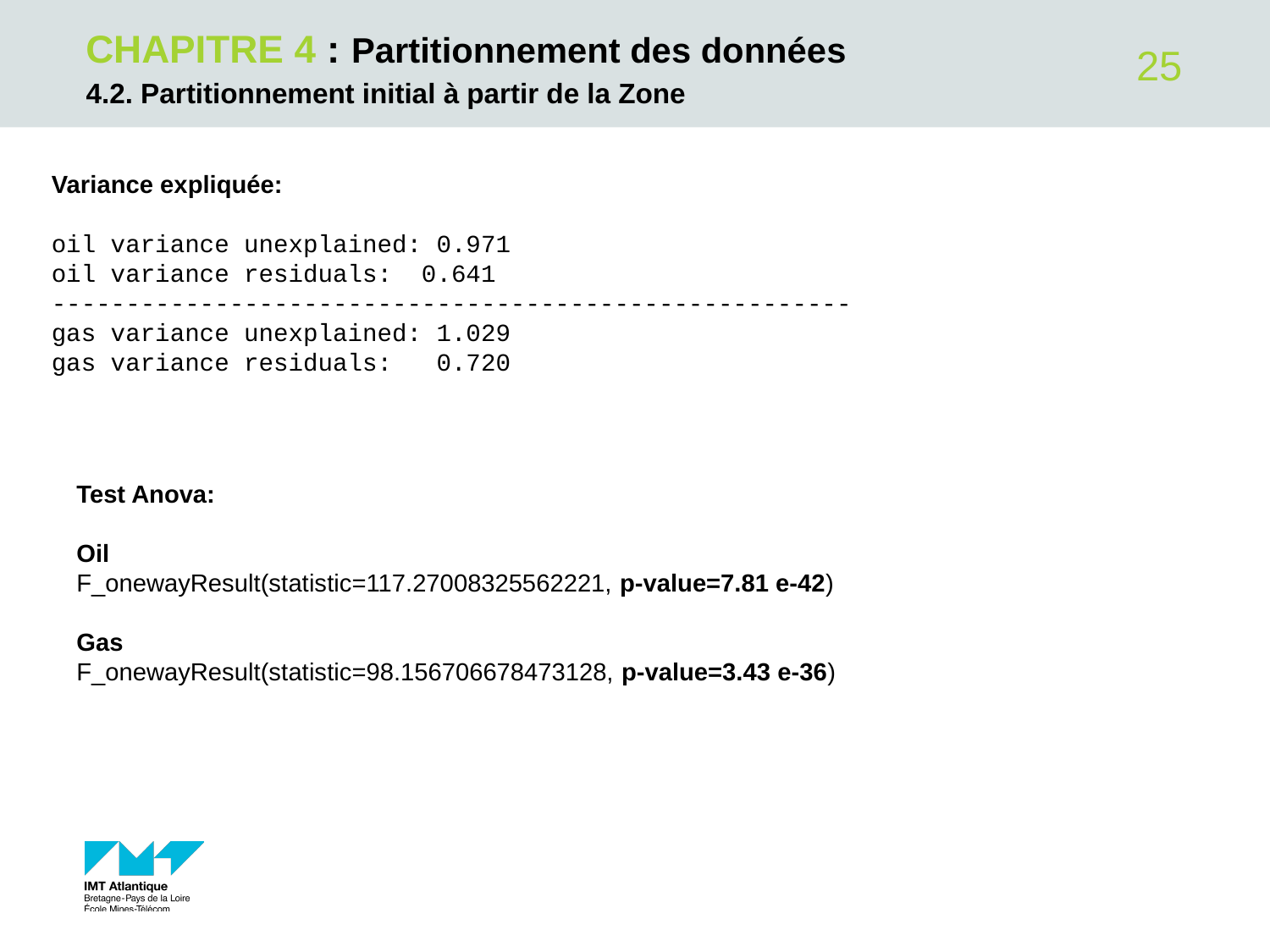

# CHAPITRE 4 : Partitionnement des données
25
4.2. Partitionnement initial à partir de la Zone
Variance expliquée:

oil variance unexplained: 0.971
oil variance residuals:  0.641
------------------------------------------------------
gas variance unexplained: 1.029
gas variance residuals:   0.720

Test Anova:

Oil
F_onewayResult(statistic=117.27008325562221, p-value=7.81 e-42)

Gas
F_onewayResult(statistic=98.156706678473128, p-value=3.43 e-36)